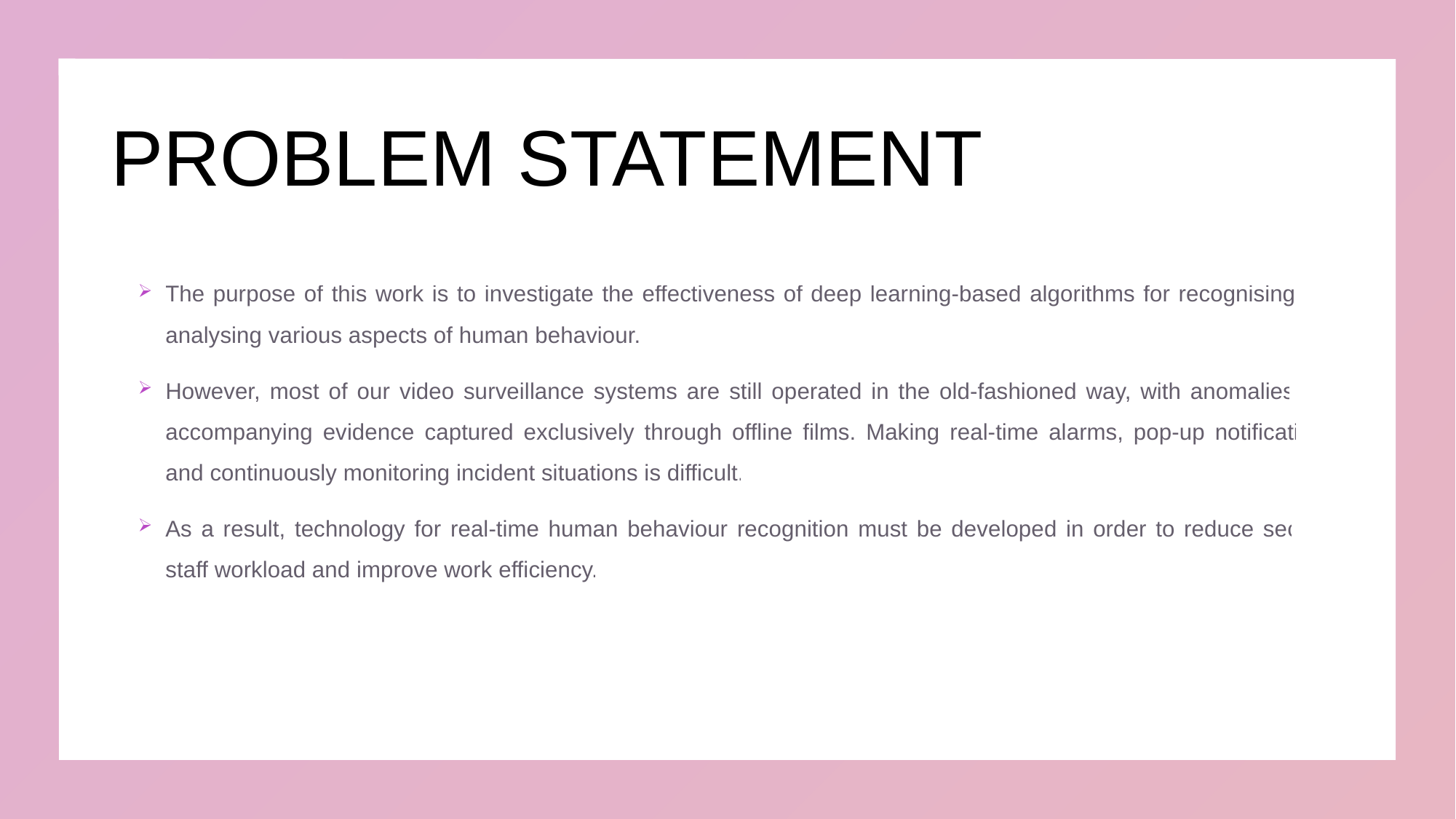

# PROBLEM STATEMENT
The purpose of this work is to investigate the effectiveness of deep learning-based algorithms for recognising and analysing various aspects of human behaviour.
However, most of our video surveillance systems are still operated in the old-fashioned way, with anomalies and accompanying evidence captured exclusively through offline films. Making real-time alarms, pop-up notifications, and continuously monitoring incident situations is difficult.
As a result, technology for real-time human behaviour recognition must be developed in order to reduce security staff workload and improve work efficiency.